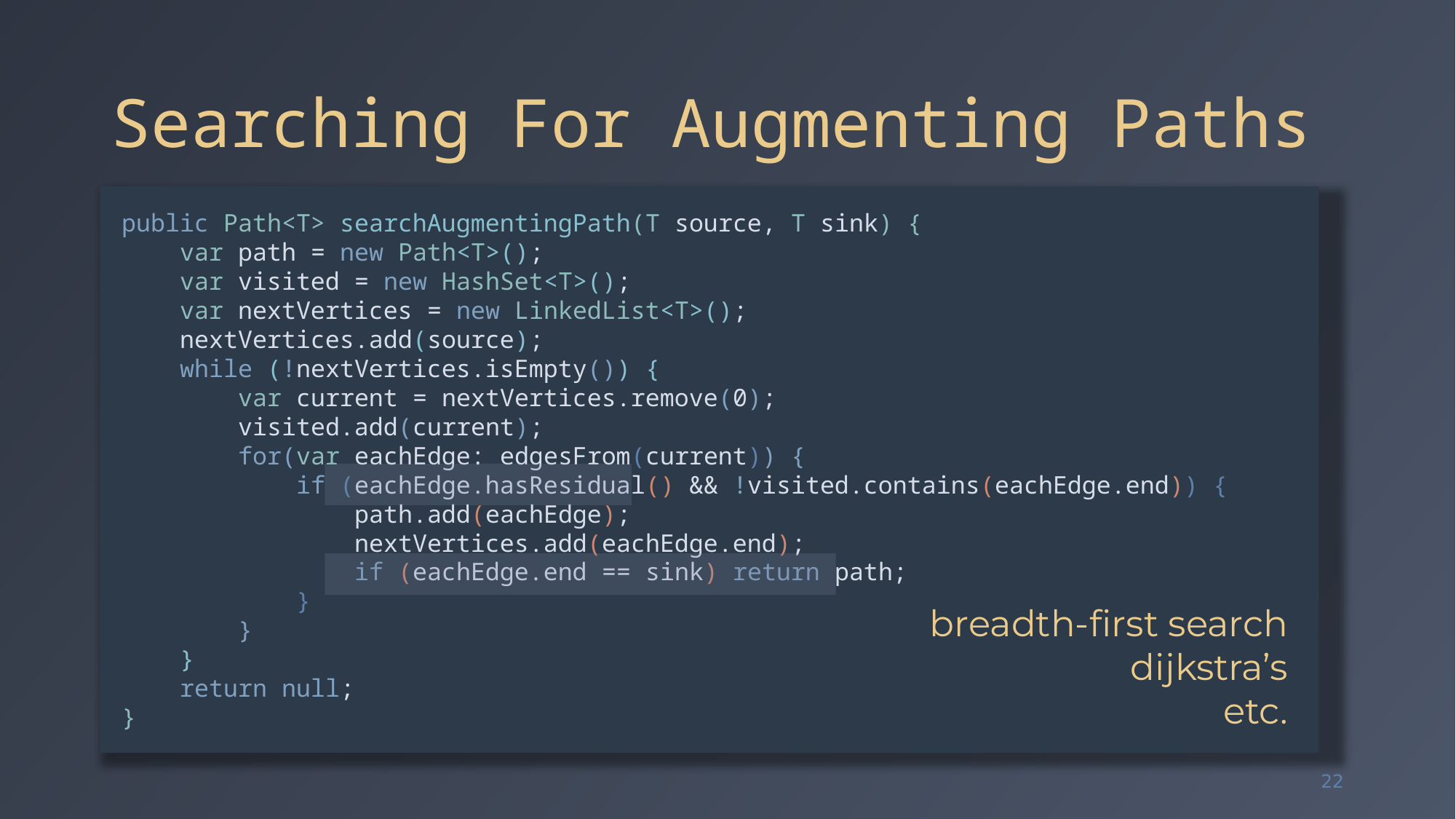

# Searching For Augmenting Paths
public Path<T> searchAugmentingPath(T source, T sink) {
    var path = new Path<T>();
    var visited = new HashSet<T>();
    var nextVertices = new LinkedList<T>();
    nextVertices.add(source);
    while (!nextVertices.isEmpty()) {
        var current = nextVertices.remove(0);
        visited.add(current);
        for(var eachEdge: edgesFrom(current)) {
            if (eachEdge.hasResidual() && !visited.contains(eachEdge.end)) {
                path.add(eachEdge);
                nextVertices.add(eachEdge.end);
                if (eachEdge.end == sink) return path;
            }
        }
    }
    return null;
}

breadth-first search
dijkstra’s
etc.
22